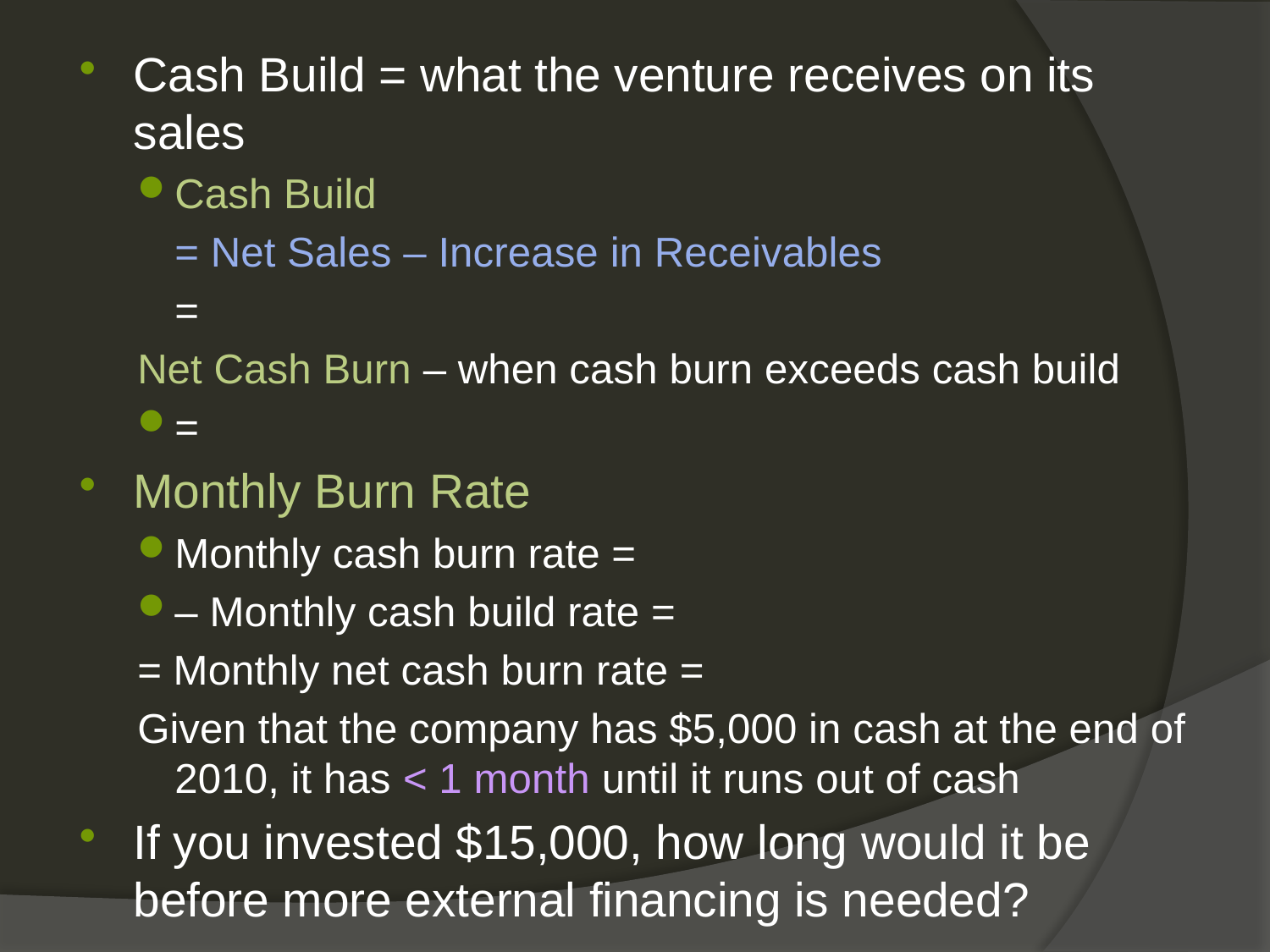

Cash Build = what the venture receives on its sales
Cash Build
	= Net Sales – Increase in Receivables
	=
Net Cash Burn – when cash burn exceeds cash build
=
Monthly Burn Rate
Monthly cash burn rate =
– Monthly cash build rate =
= Monthly net cash burn rate =
Given that the company has $5,000 in cash at the end of 2010, it has < 1 month until it runs out of cash
If you invested $15,000, how long would it be before more external financing is needed?